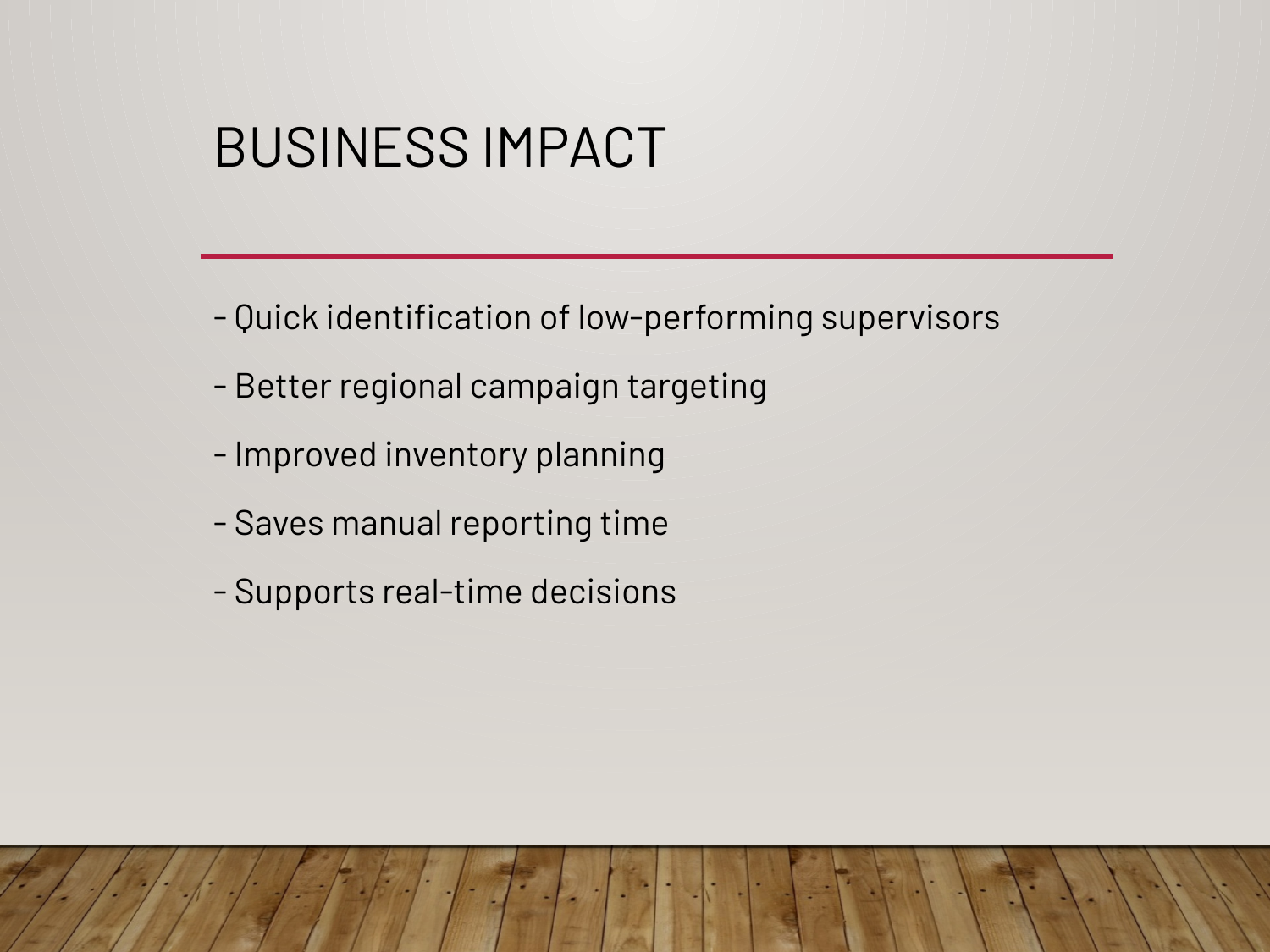

# Business Impact
- Quick identification of low-performing supervisors
- Better regional campaign targeting
- Improved inventory planning
- Saves manual reporting time
- Supports real-time decisions